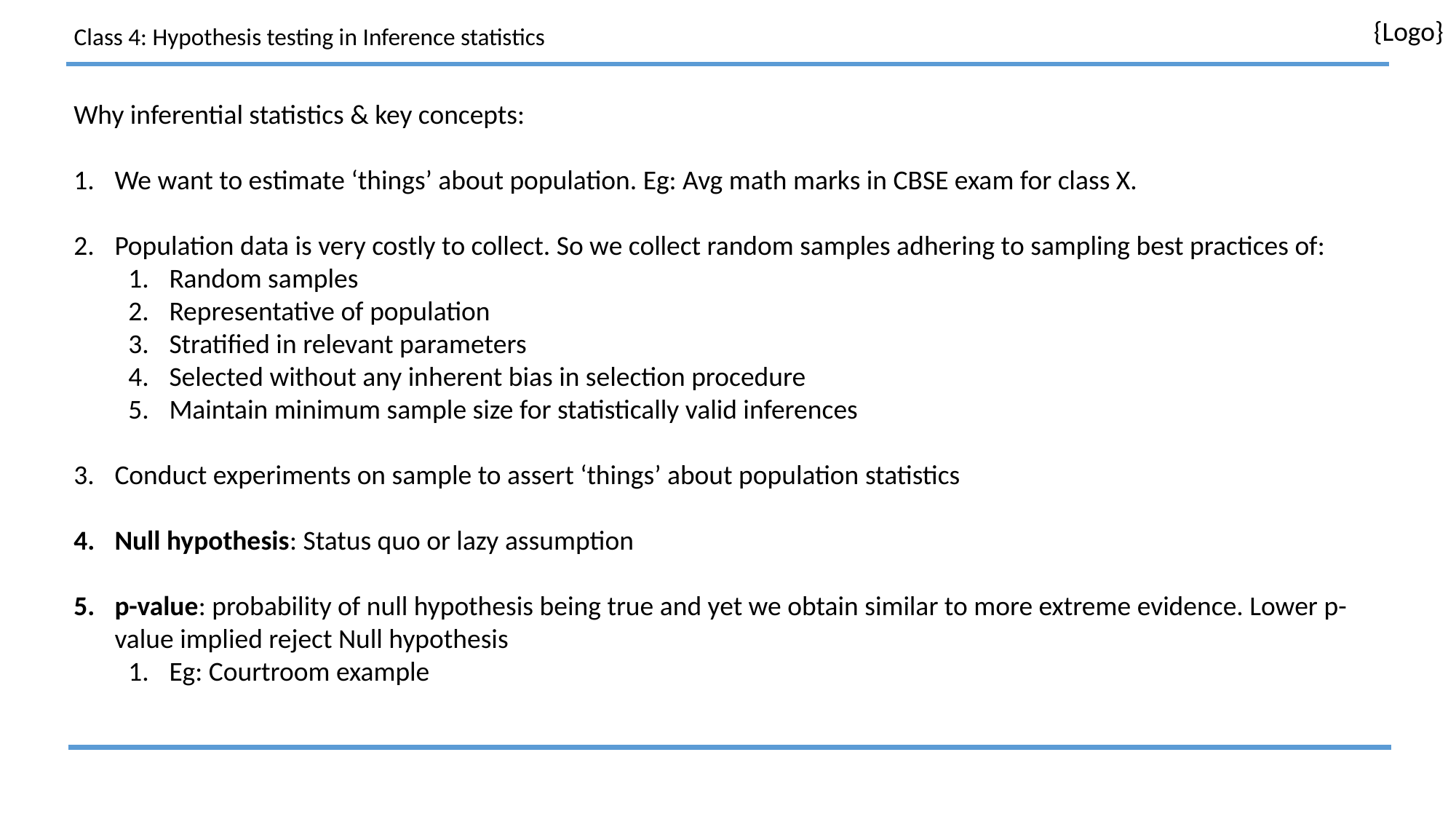

# Class 4: Hypothesis testing in Inference statistics
Why inferential statistics & key concepts:

We want to estimate ‘things’ about population. Eg: Avg math marks in CBSE exam for class X.

Population data is very costly to collect. So we collect random samples adhering to sampling best practices of:
Random samples
Representative of population
Stratified in relevant parameters
Selected without any inherent bias in selection procedure
Maintain minimum sample size for statistically valid inferences

Conduct experiments on sample to assert ‘things’ about population statistics

Null hypothesis: Status quo or lazy assumption

p-value: probability of null hypothesis being true and yet we obtain similar to more extreme evidence. Lower p-value implied reject Null hypothesis
Eg: Courtroom example